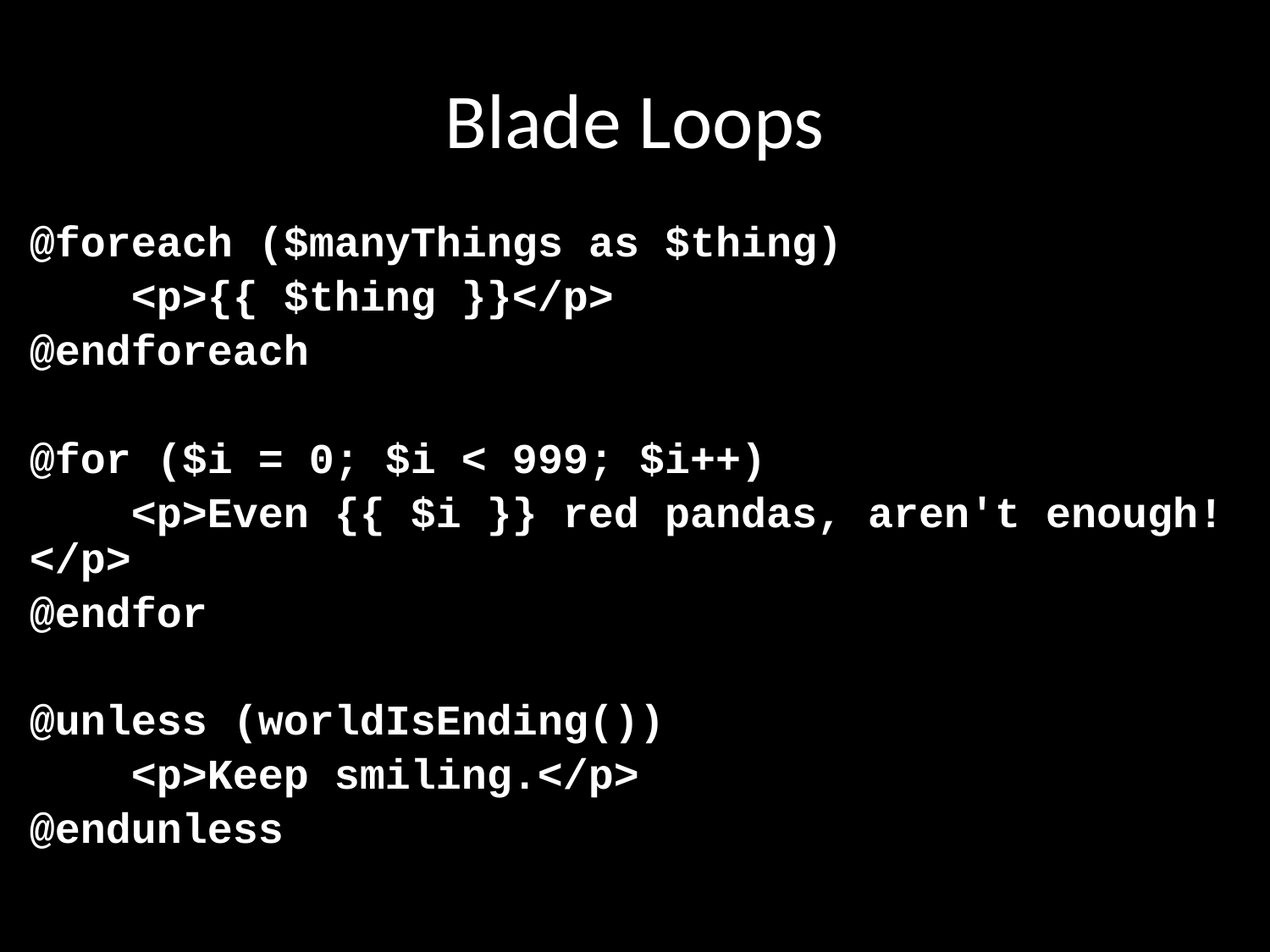

# Blade Loops
@foreach ($manyThings as $thing)
    <p>{{ $thing }}</p>
@endforeach

@for ($i = 0; $i < 999; $i++)
    <p>Even {{ $i }} red pandas, aren't enough!</p>
@endfor

@unless (worldIsEnding())
    <p>Keep smiling.</p>
@endunless